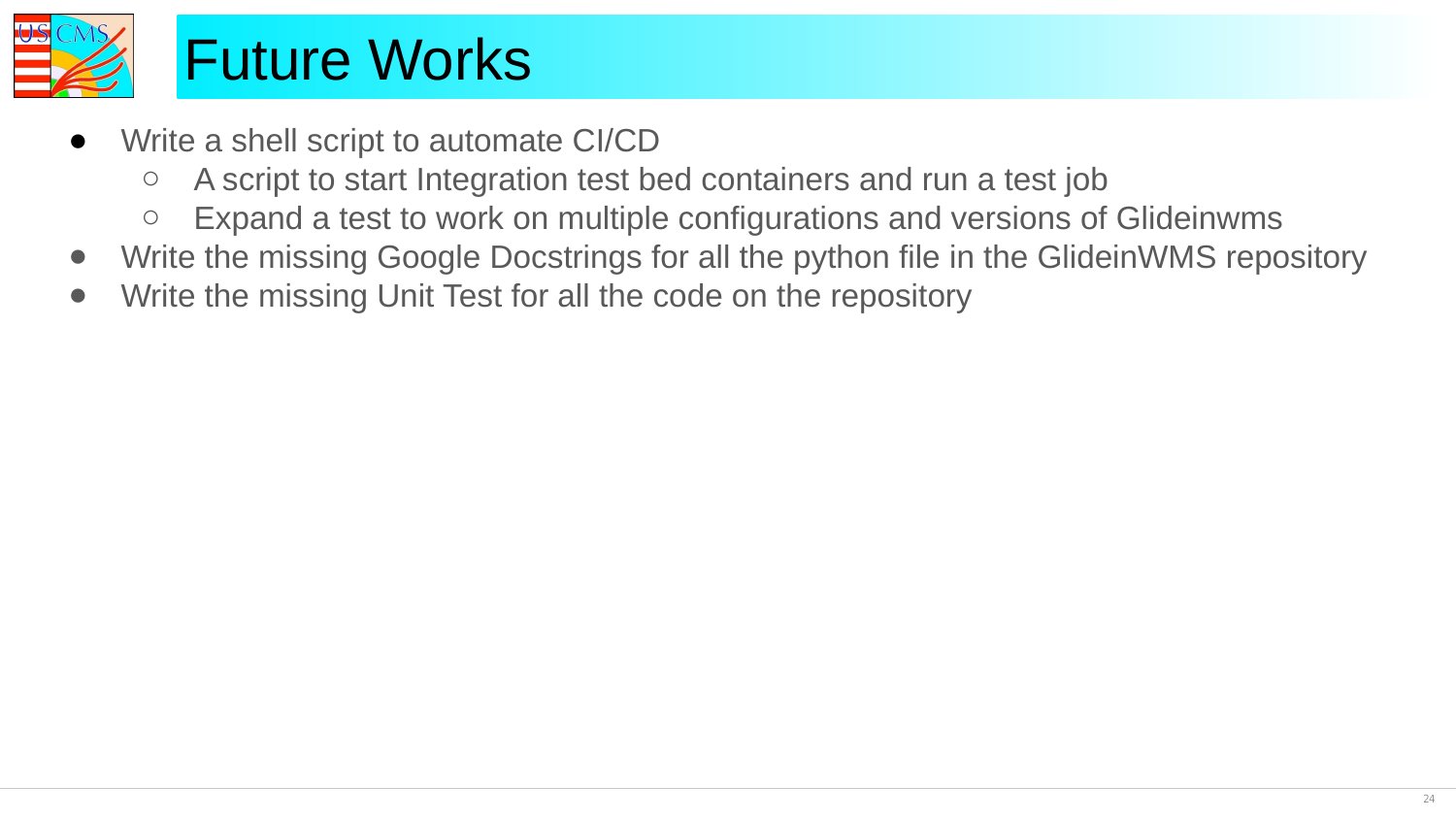

# Future Works
Write a shell script to automate CI/CD
A script to start Integration test bed containers and run a test job
Expand a test to work on multiple configurations and versions of Glideinwms
Write the missing Google Docstrings for all the python file in the GlideinWMS repository
Write the missing Unit Test for all the code on the repository

24